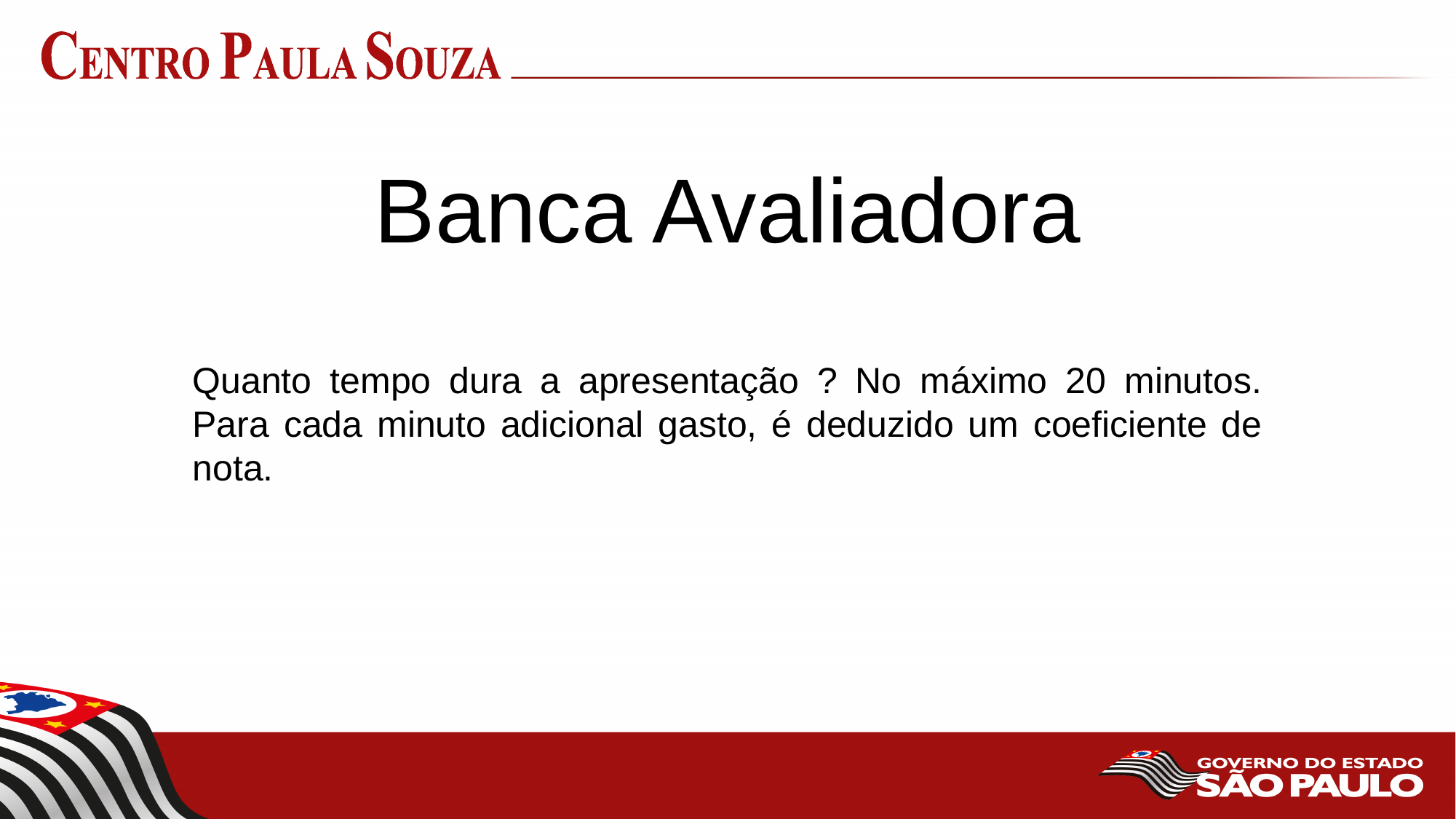

# Banca Avaliadora
Quanto tempo dura a apresentação ? No máximo 20 minutos. Para cada minuto adicional gasto, é deduzido um coeficiente de nota.